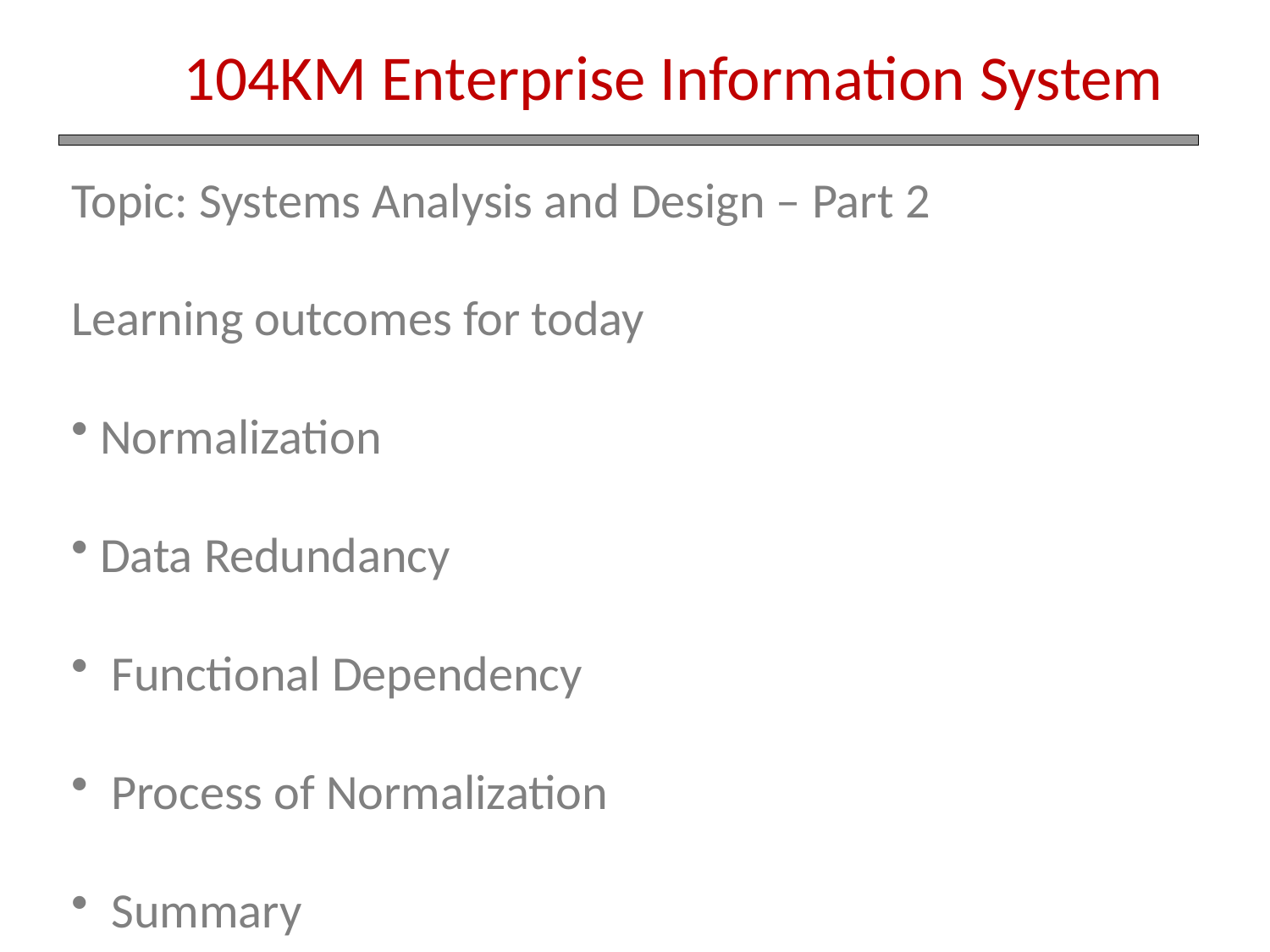

104KM Enterprise Information System

Topic: Systems Analysis and Design – Part 2

Learning outcomes for today

 Normalization
 Data Redundancy

  Functional Dependency

  Process of Normalization

  Summary